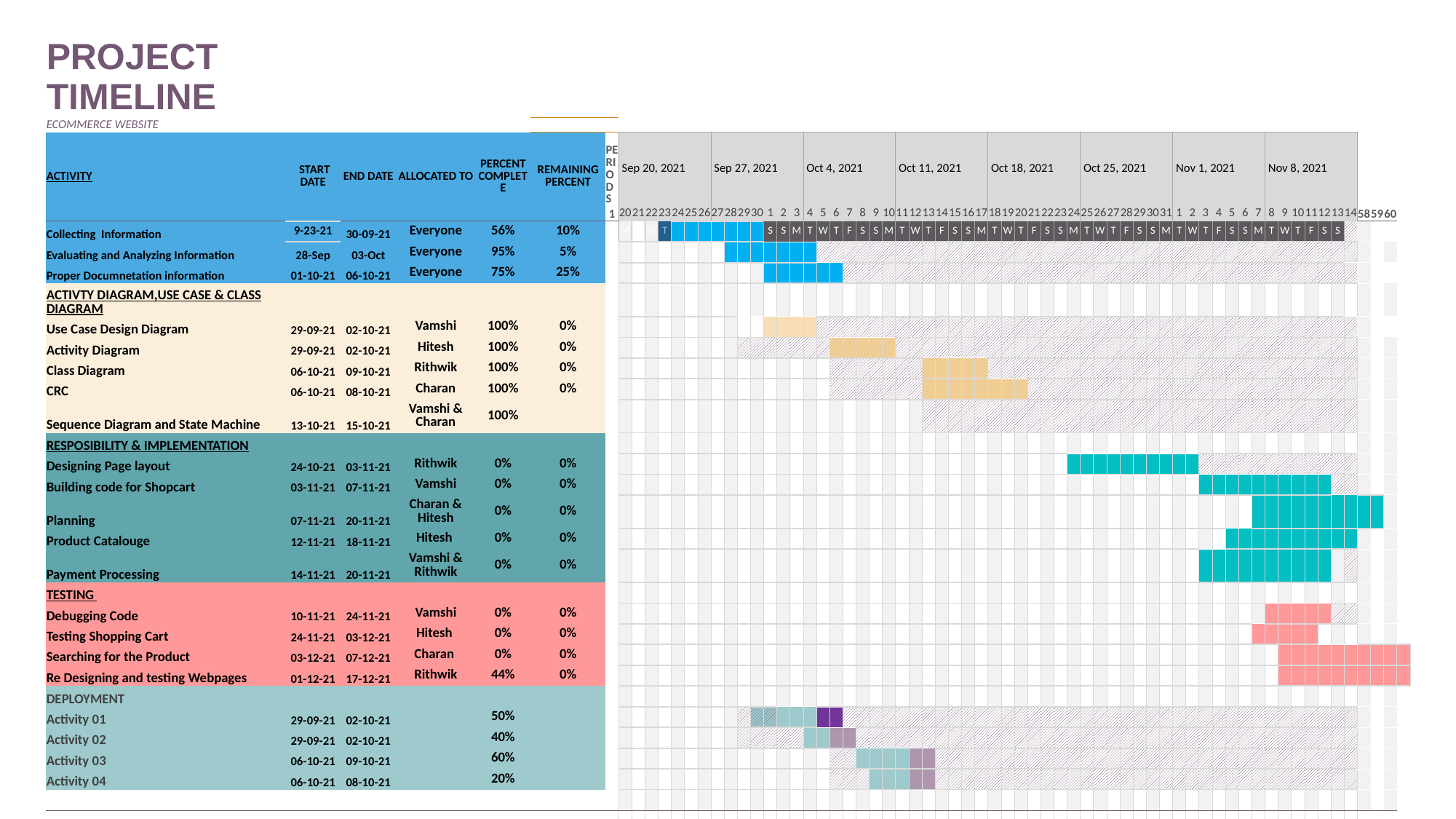

|  | PROJECT TIMELINE |  |  |  |  |  |  |  |  |  |  |  |  |  |  |  |  |  |  |  |  |  |  |  |  |  |  |  |  |  |  |  |  |  |  |  |  |  |  |  |  |  |  |  |  |  |  |  |  |  |  |  |  |  |  |  |  |  |  |  |  |  |  |  |  |  |  |
| --- | --- | --- | --- | --- | --- | --- | --- | --- | --- | --- | --- | --- | --- | --- | --- | --- | --- | --- | --- | --- | --- | --- | --- | --- | --- | --- | --- | --- | --- | --- | --- | --- | --- | --- | --- | --- | --- | --- | --- | --- | --- | --- | --- | --- | --- | --- | --- | --- | --- | --- | --- | --- | --- | --- | --- | --- | --- | --- | --- | --- | --- | --- | --- | --- | --- | --- | --- |
|  | ECOMMERCE WEBSITE |  |  |  |  |  |  |  |  |  |  |  |  |  |  |  |  |  |  |  |  |  |  |  |  |  |  |  |  |  |  |  |  |  |  |  |  |  |  |  |  |  |  |  |  |  |  |  |  |  |  |  |  |  |  |  |  |  |  |  |  |  |  |  |  |  |  |
|  | ACTIVITY | START DATE | END DATE | ALLOCATED TO | PERCENT COMPLETE | REMAINING PERCENT | PERIODS | Sep 20, 2021 |  |  |  |  |  |  | Sep 27, 2021 |  |  |  |  |  |  | Oct 4, 2021 |  |  |  |  |  |  | Oct 11, 2021 |  |  |  |  |  |  | Oct 18, 2021 |  |  |  |  |  |  | Oct 25, 2021 |  |  |  |  |  |  | Nov 1, 2021 |  |  |  |  |  |  | Nov 8, 2021 |  |  |  |  |  |  |  |  |  |  |
|  |  |  |  |  |  |  | 1 | 20 | 21 | 22 | 23 | 24 | 25 | 26 | 27 | 28 | 29 | 30 | 1 | 2 | 3 | 4 | 5 | 6 | 7 | 8 | 9 | 10 | 11 | 12 | 13 | 14 | 15 | 16 | 17 | 18 | 19 | 20 | 21 | 22 | 23 | 24 | 25 | 26 | 27 | 28 | 29 | 30 | 31 | 1 | 2 | 3 | 4 | 5 | 6 | 7 | 8 | 9 | 10 | 11 | 12 | 13 | 14 | 58 | 59 | 60 |  |
|  | Collecting Information | 9-23-21 | 30-09-21 | Everyone | 56% | 10% |  | M | T | W | T |  |  |  |  |  |  |  | S | S | M | T | W | T | F | S | S | M | T | W | T | F | S | S | M | T | W | T | F | S | S | M | T | W | T | F | S | S | M | T | W | T | F | S | S | M | T | W | T | F | S | S |  |  |  |  |  |
|  | Evaluating and Analyzing Information | 28-Sep | 03-Oct | Everyone | 95% | 5% |  |  |  |  |  |  |  |  |  |  |  |  |  |  |  |  |  |  |  |  |  |  |  |  |  |  |  |  |  |  |  |  |  |  |  |  |  |  |  |  |  |  |  |  |  |  |  |  |  |  |  |  |  |  |  |  |  |  |  |  |  |
|  | Proper Documnetation information | 01-10-21 | 06-10-21 | Everyone | 75% | 25% |  |  |  |  |  |  |  |  |  |  |  |  |  |  |  |  |  |  |  |  |  |  |  |  |  |  |  |  |  |  |  |  |  |  |  |  |  |  |  |  |  |  |  |  |  |  |  |  |  |  |  |  |  |  |  |  |  |  |  |  |  |
|  | ACTIVTY DIAGRAM,USE CASE & CLASS DIAGRAM |  |  |  |  |  |  |  |  |  |  |  |  |  |  |  |  |  |  |  |  |  |  |  |  |  |  |  |  |  |  |  |  |  |  |  |  |  |  |  |  |  |  |  |  |  |  |  |  |  |  |  |  |  |  |  |  |  |  |  |  |  |  |  |  |  |  |
|  | Use Case Design Diagram | 29-09-21 | 02-10-21 | Vamshi | 100% | 0% |  |  |  |  |  |  |  |  |  |  |  |  |  |  |  |  |  |  |  |  |  |  |  |  |  |  |  |  |  |  |  |  |  |  |  |  |  |  |  |  |  |  |  |  |  |  |  |  |  |  |  |  |  |  |  |  |  |  |  |  |  |
|  | Activity Diagram | 29-09-21 | 02-10-21 | Hitesh | 100% | 0% |  |  |  |  |  |  |  |  |  |  |  |  |  |  |  |  |  |  |  |  |  |  |  |  |  |  |  |  |  |  |  |  |  |  |  |  |  |  |  |  |  |  |  |  |  |  |  |  |  |  |  |  |  |  |  |  |  |  |  |  |  |
|  | Class Diagram | 06-10-21 | 09-10-21 | Rithwik | 100% | 0% |  |  |  |  |  |  |  |  |  |  |  |  |  |  |  |  |  |  |  |  |  |  |  |  |  |  |  |  |  |  |  |  |  |  |  |  |  |  |  |  |  |  |  |  |  |  |  |  |  |  |  |  |  |  |  |  |  |  |  |  |  |
|  | CRC | 06-10-21 | 08-10-21 | Charan | 100% | 0% |  |  |  |  |  |  |  |  |  |  |  |  |  |  |  |  |  |  |  |  |  |  |  |  |  |  |  |  |  |  |  |  |  |  |  |  |  |  |  |  |  |  |  |  |  |  |  |  |  |  |  |  |  |  |  |  |  |  |  |  |  |
|  | Sequence Diagram and State Machine | 13-10-21 | 15-10-21 | Vamshi & Charan | 100% |  |  |  |  |  |  |  |  |  |  |  |  |  |  |  |  |  |  |  |  |  |  |  |  |  |  |  |  |  |  |  |  |  |  |  |  |  |  |  |  |  |  |  |  |  |  |  |  |  |  |  |  |  |  |  |  |  |  |  |  |  |  |
|  | RESPOSIBILITY & IMPLEMENTATION |  |  |  |  |  |  |  |  |  |  |  |  |  |  |  |  |  |  |  |  |  |  |  |  |  |  |  |  |  |  |  |  |  |  |  |  |  |  |  |  |  |  |  |  |  |  |  |  |  |  |  |  |  |  |  |  |  |  |  |  |  |  |  |  |  |  |
|  | Designing Page layout | 24-10-21 | 03-11-21 | Rithwik | 0% | 0% |  |  |  |  |  |  |  |  |  |  |  |  |  |  |  |  |  |  |  |  |  |  |  |  |  |  |  |  |  |  |  |  |  |  |  |  |  |  |  |  |  |  |  |  |  |  |  |  |  |  |  |  |  |  |  |  |  |  |  |  |  |
|  | Building code for Shopcart | 03-11-21 | 07-11-21 | Vamshi | 0% | 0% |  |  |  |  |  |  |  |  |  |  |  |  |  |  |  |  |  |  |  |  |  |  |  |  |  |  |  |  |  |  |  |  |  |  |  |  |  |  |  |  |  |  |  |  |  |  |  |  |  |  |  |  |  |  |  |  |  |  |  |  |  |
|  | Planning | 07-11-21 | 20-11-21 | Charan & Hitesh | 0% | 0% |  |  |  |  |  |  |  |  |  |  |  |  |  |  |  |  |  |  |  |  |  |  |  |  |  |  |  |  |  |  |  |  |  |  |  |  |  |  |  |  |  |  |  |  |  |  |  |  |  |  |  |  |  |  |  |  |  |  |  |  |  |
|  | Product Catalouge | 12-11-21 | 18-11-21 | Hitesh | 0% | 0% |  |  |  |  |  |  |  |  |  |  |  |  |  |  |  |  |  |  |  |  |  |  |  |  |  |  |  |  |  |  |  |  |  |  |  |  |  |  |  |  |  |  |  |  |  |  |  |  |  |  |  |  |  |  |  |  |  |  |  |  |  |
|  | Payment Processing | 14-11-21 | 20-11-21 | Vamshi & Rithwik | 0% | 0% |  |  |  |  |  |  |  |  |  |  |  |  |  |  |  |  |  |  |  |  |  |  |  |  |  |  |  |  |  |  |  |  |  |  |  |  |  |  |  |  |  |  |  |  |  |  |  |  |  |  |  |  |  |  |  |  |  |  |  |  |  |
|  | TESTING |  |  |  |  |  |  |  |  |  |  |  |  |  |  |  |  |  |  |  |  |  |  |  |  |  |  |  |  |  |  |  |  |  |  |  |  |  |  |  |  |  |  |  |  |  |  |  |  |  |  |  |  |  |  |  |  |  |  |  |  |  |  |  |  |  |  |
|  | Debugging Code | 10-11-21 | 24-11-21 | Vamshi | 0% | 0% |  |  |  |  |  |  |  |  |  |  |  |  |  |  |  |  |  |  |  |  |  |  |  |  |  |  |  |  |  |  |  |  |  |  |  |  |  |  |  |  |  |  |  |  |  |  |  |  |  |  |  |  |  |  |  |  |  |  |  |  |  |
|  | Testing Shopping Cart | 24-11-21 | 03-12-21 | Hitesh | 0% | 0% |  |  |  |  |  |  |  |  |  |  |  |  |  |  |  |  |  |  |  |  |  |  |  |  |  |  |  |  |  |  |  |  |  |  |  |  |  |  |  |  |  |  |  |  |  |  |  |  |  |  |  |  |  |  |  |  |  |  |  |  |  |
|  | Searching for the Product | 03-12-21 | 07-12-21 | Charan | 0% | 0% |  |  |  |  |  |  |  |  |  |  |  |  |  |  |  |  |  |  |  |  |  |  |  |  |  |  |  |  |  |  |  |  |  |  |  |  |  |  |  |  |  |  |  |  |  |  |  |  |  |  |  |  |  |  |  |  |  |  |  |  |  |
|  | Re Designing and testing Webpages | 01-12-21 | 17-12-21 | Rithwik | 44% | 0% |  |  |  |  |  |  |  |  |  |  |  |  |  |  |  |  |  |  |  |  |  |  |  |  |  |  |  |  |  |  |  |  |  |  |  |  |  |  |  |  |  |  |  |  |  |  |  |  |  |  |  |  |  |  |  |  |  |  |  |  |  |
|  | DEPLOYMENT |  |  |  |  |  |  |  |  |  |  |  |  |  |  |  |  |  |  |  |  |  |  |  |  |  |  |  |  |  |  |  |  |  |  |  |  |  |  |  |  |  |  |  |  |  |  |  |  |  |  |  |  |  |  |  |  |  |  |  |  |  |  |  |  |  |  |
|  | Activity 01 | 29-09-21 | 02-10-21 |  | 50% |  |  |  |  |  |  |  |  |  |  |  |  |  |  |  |  |  |  |  |  |  |  |  |  |  |  |  |  |  |  |  |  |  |  |  |  |  |  |  |  |  |  |  |  |  |  |  |  |  |  |  |  |  |  |  |  |  |  |  |  |  |  |
|  | Activity 02 | 29-09-21 | 02-10-21 |  | 40% |  |  |  |  |  |  |  |  |  |  |  |  |  |  |  |  |  |  |  |  |  |  |  |  |  |  |  |  |  |  |  |  |  |  |  |  |  |  |  |  |  |  |  |  |  |  |  |  |  |  |  |  |  |  |  |  |  |  |  |  |  |  |
|  | Activity 03 | 06-10-21 | 09-10-21 |  | 60% |  |  |  |  |  |  |  |  |  |  |  |  |  |  |  |  |  |  |  |  |  |  |  |  |  |  |  |  |  |  |  |  |  |  |  |  |  |  |  |  |  |  |  |  |  |  |  |  |  |  |  |  |  |  |  |  |  |  |  |  |  |  |
|  | Activity 04 | 06-10-21 | 08-10-21 |  | 20% |  |  |  |  |  |  |  |  |  |  |  |  |  |  |  |  |  |  |  |  |  |  |  |  |  |  |  |  |  |  |  |  |  |  |  |  |  |  |  |  |  |  |  |  |  |  |  |  |  |  |  |  |  |  |  |  |  |  |  |  |  |  |
|  |  |  |  |  |  |  |  |  |  |  |  |  |  |  |  |  |  |  |  |  |  |  |  |  |  |  |  |  |  |  |  |  |  |  |  |  |  |  |  |  |  |  |  |  |  |  |  |  |  |  |  |  |  |  |  |  |  |  |  |  |  |  |  |  |  |  |  |
|  |  |  |  |  |  |  |  |  |  |  |  |  |  |  |  |  |  |  |  |  |  |  |  |  |  |  |  |  |  |  |  |  |  |  |  |  |  |  |  |  |  |  |  |  |  |  |  |  |  |  |  |  |  |  |  |  |  |  |  |  |  |  |  |  |  |  |  |
|  |  |  |  |  |  |  |  |  |  |  |  |  |  |  |  |  |  |  |  |  |  |  |  |  |  |  |  |  |  |  |  |  |  |  |  |  |  |  |  |  |  |  |  |  |  |  |  |  |  |  |  |  |  |  |  |  |  |  |  |  |  |  |  |  |  |  |  |
|  |  |  |  |  |  |  |  |  |  |  |  |  |  |  |  |  |  |  |  |  |  |  |  |  |  |  |  |  |  |  |  |  |  |  |  |  |  |  |  |  |  |  |  |  |  |  |  |  |  |  |  |  |  |  |  |  |  |  |  |  |  |  |  |  |  |  |  |
|  |  |  |  |  |  |  |  |  |  |  |  |  |  |  |  |  |  |  |  |  |  |  |  |  |  |  |  |  |  |  |  |  |  |  |  |  |  |  |  |  |  |  |  |  |  |  |  |  |  |  |  |  |  |  |  |  |  |  |  |  |  |  |  |  |  |  |  |